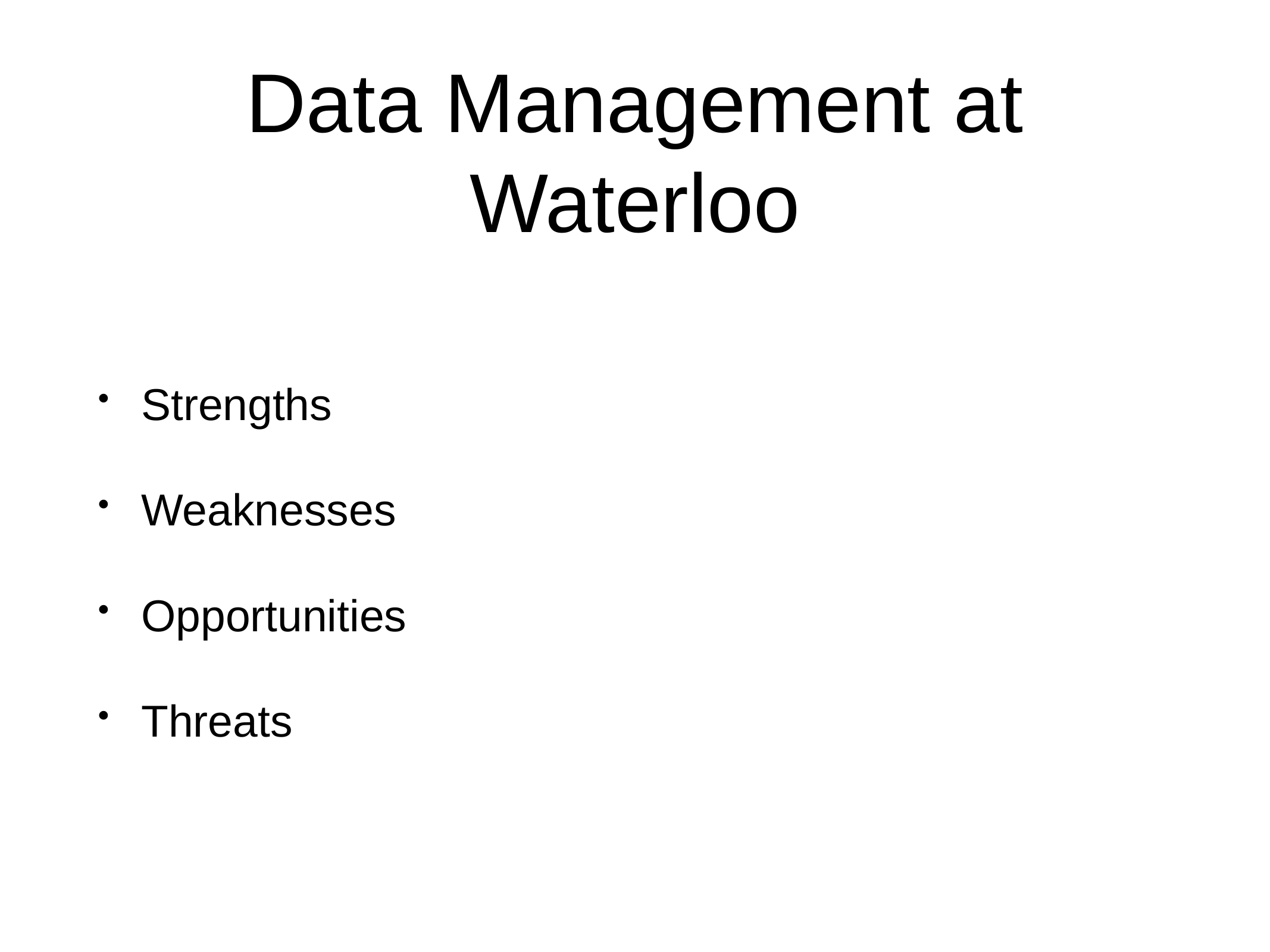

# Data Management at Waterloo
Strengths
Weaknesses
Opportunities
Threats